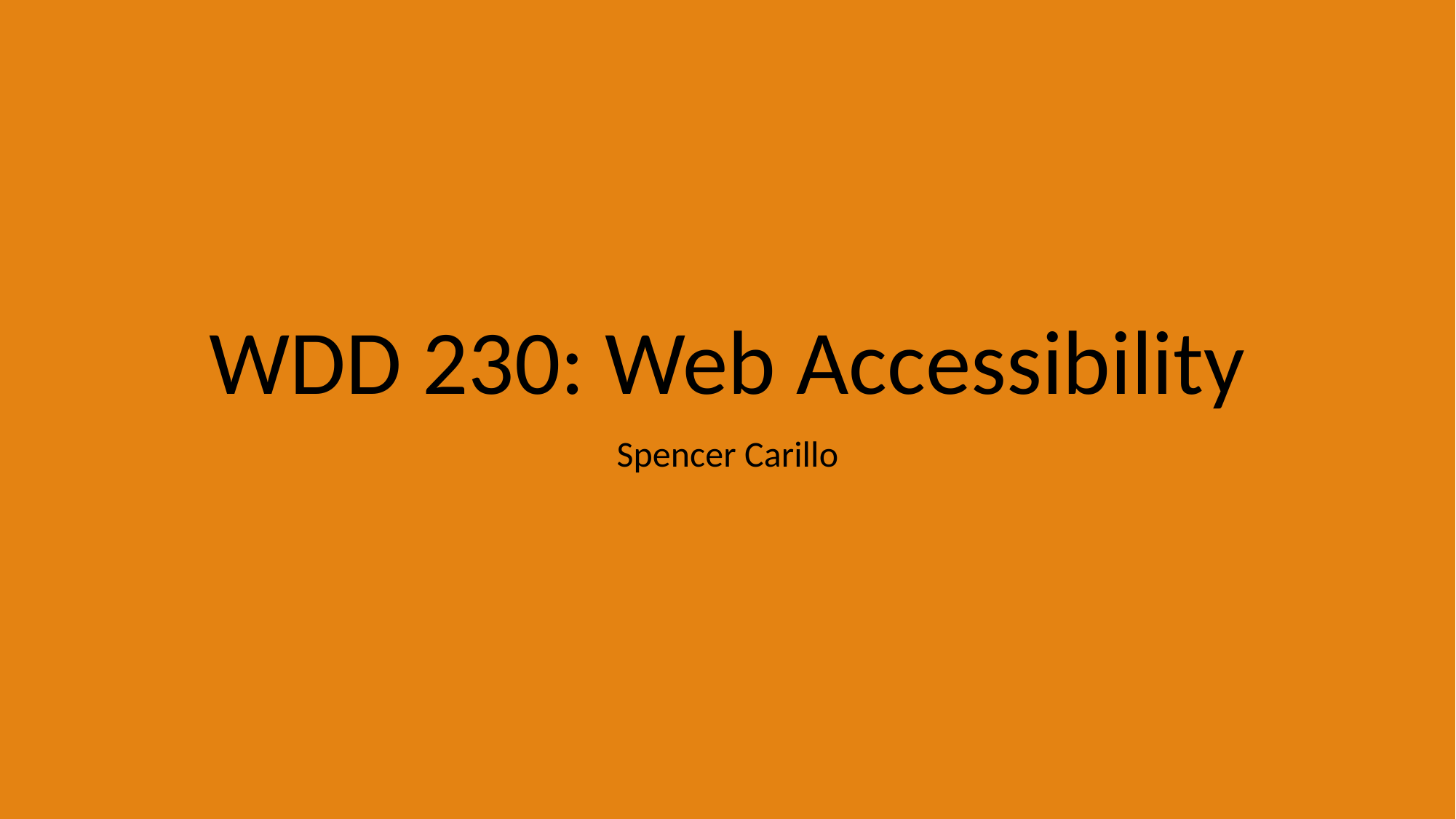

# WDD 230: Web Accessibility
Spencer Carillo